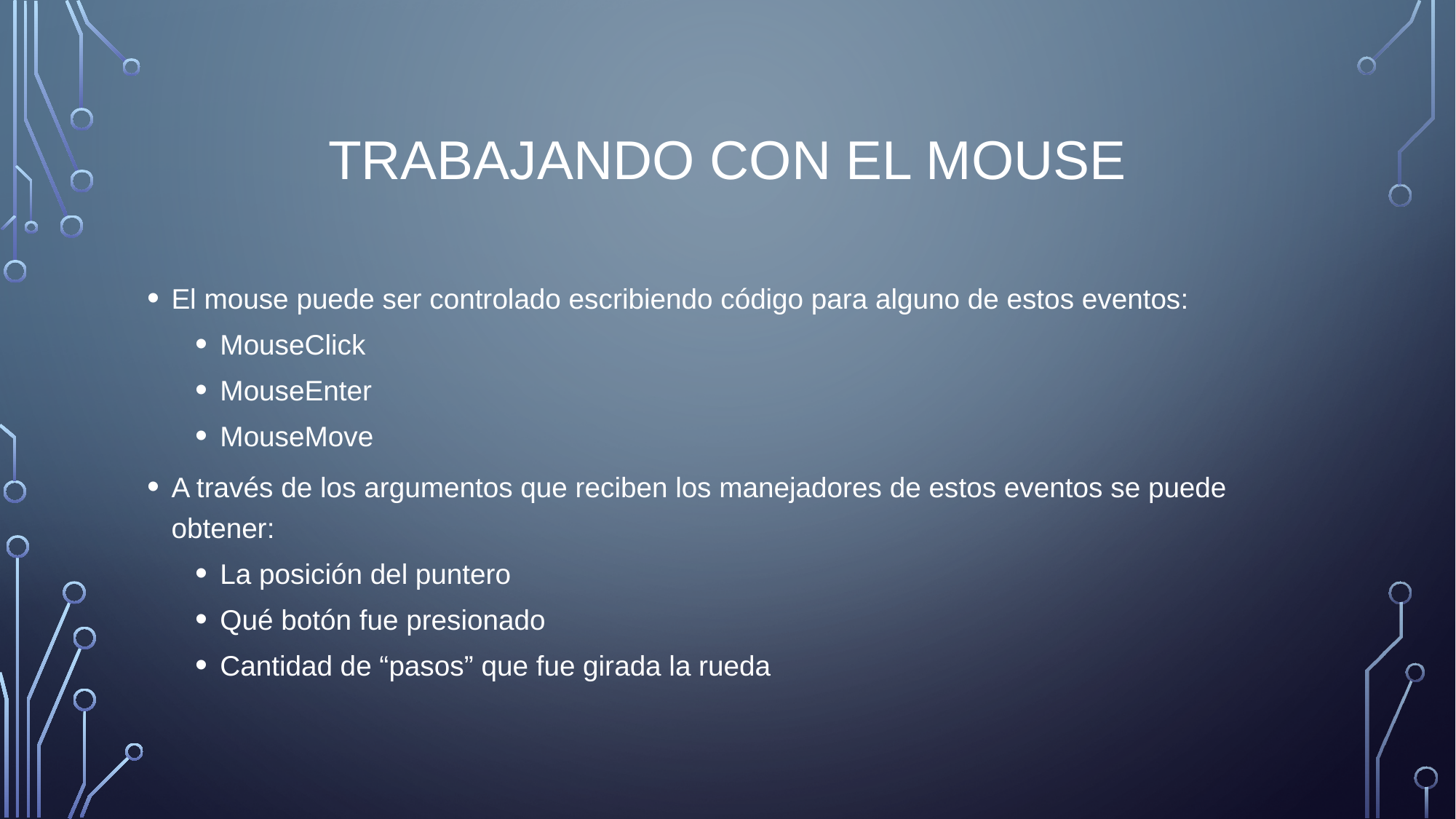

# Trabajando con el Mouse
El mouse puede ser controlado escribiendo código para alguno de estos eventos:
MouseClick
MouseEnter
MouseMove
A través de los argumentos que reciben los manejadores de estos eventos se puede obtener:
La posición del puntero
Qué botón fue presionado
Cantidad de “pasos” que fue girada la rueda